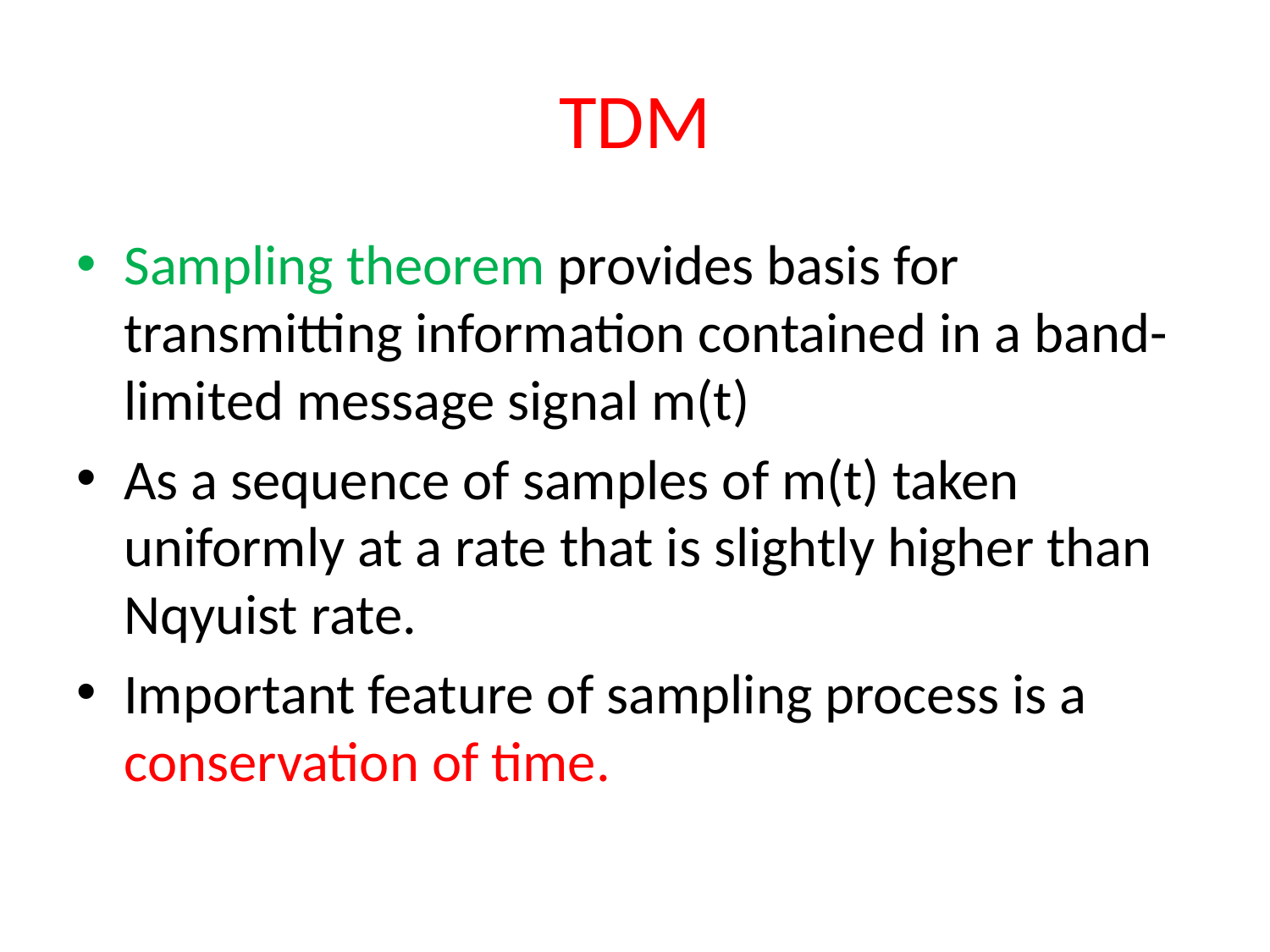

# TDM
Sampling theorem provides basis for transmitting information contained in a band-limited message signal m(t)
As a sequence of samples of m(t) taken uniformly at a rate that is slightly higher than Nqyuist rate.
Important feature of sampling process is a conservation of time.